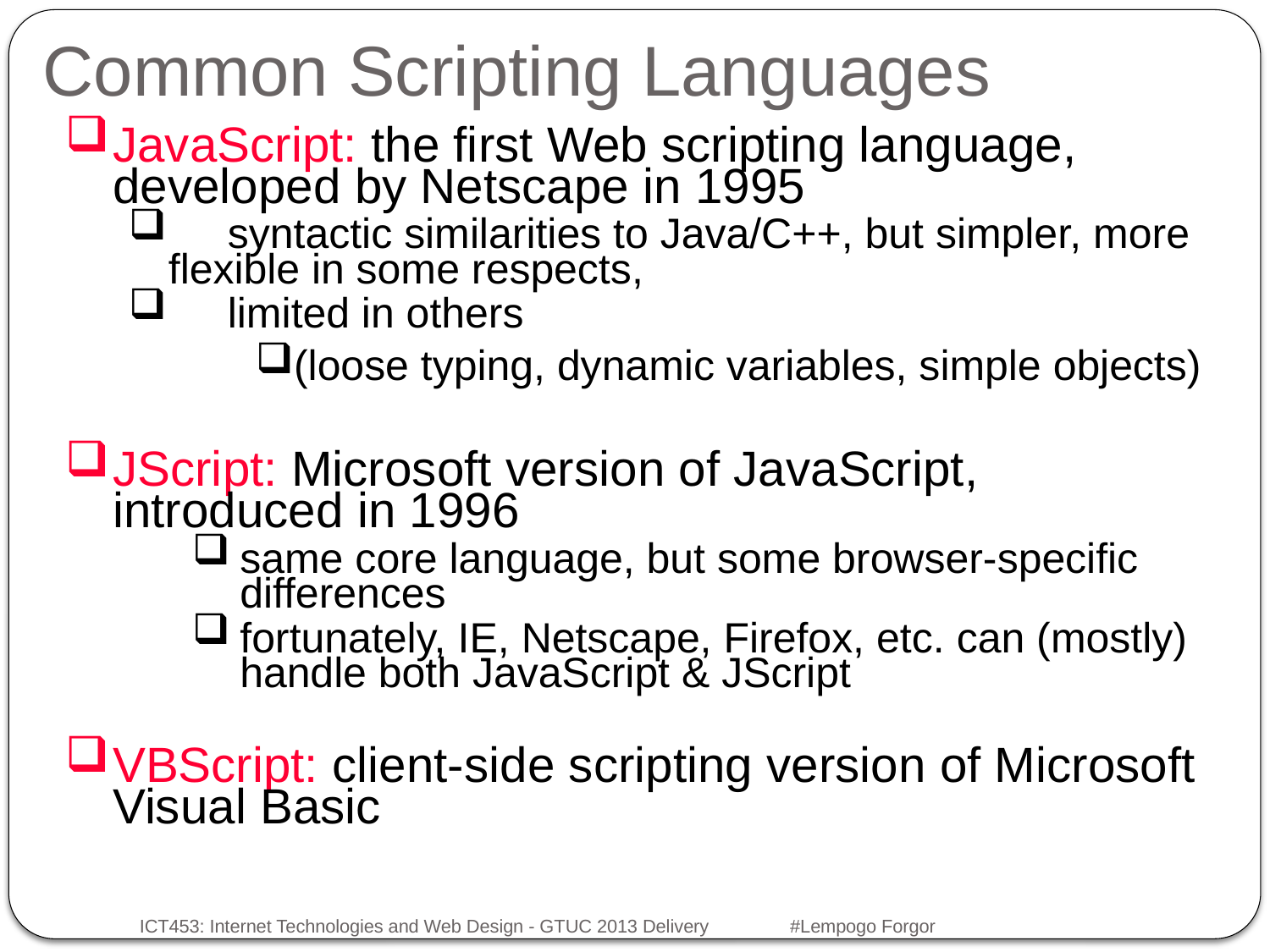

# Common Scripting Languages
JavaScript: the first Web scripting language, developed by Netscape in 1995
     syntactic similarities to Java/C++, but simpler, more flexible in some respects,
     limited in others
(loose typing, dynamic variables, simple objects)

JScript: Microsoft version of JavaScript, introduced in 1996
same core language, but some browser-specific differences
fortunately, IE, Netscape, Firefox, etc. can (mostly) handle both JavaScript & JScript

VBScript: client-side scripting version of Microsoft Visual Basic
ICT453: Internet Technologies and Web Design - GTUC 2013 Delivery                #Lempogo Forgor